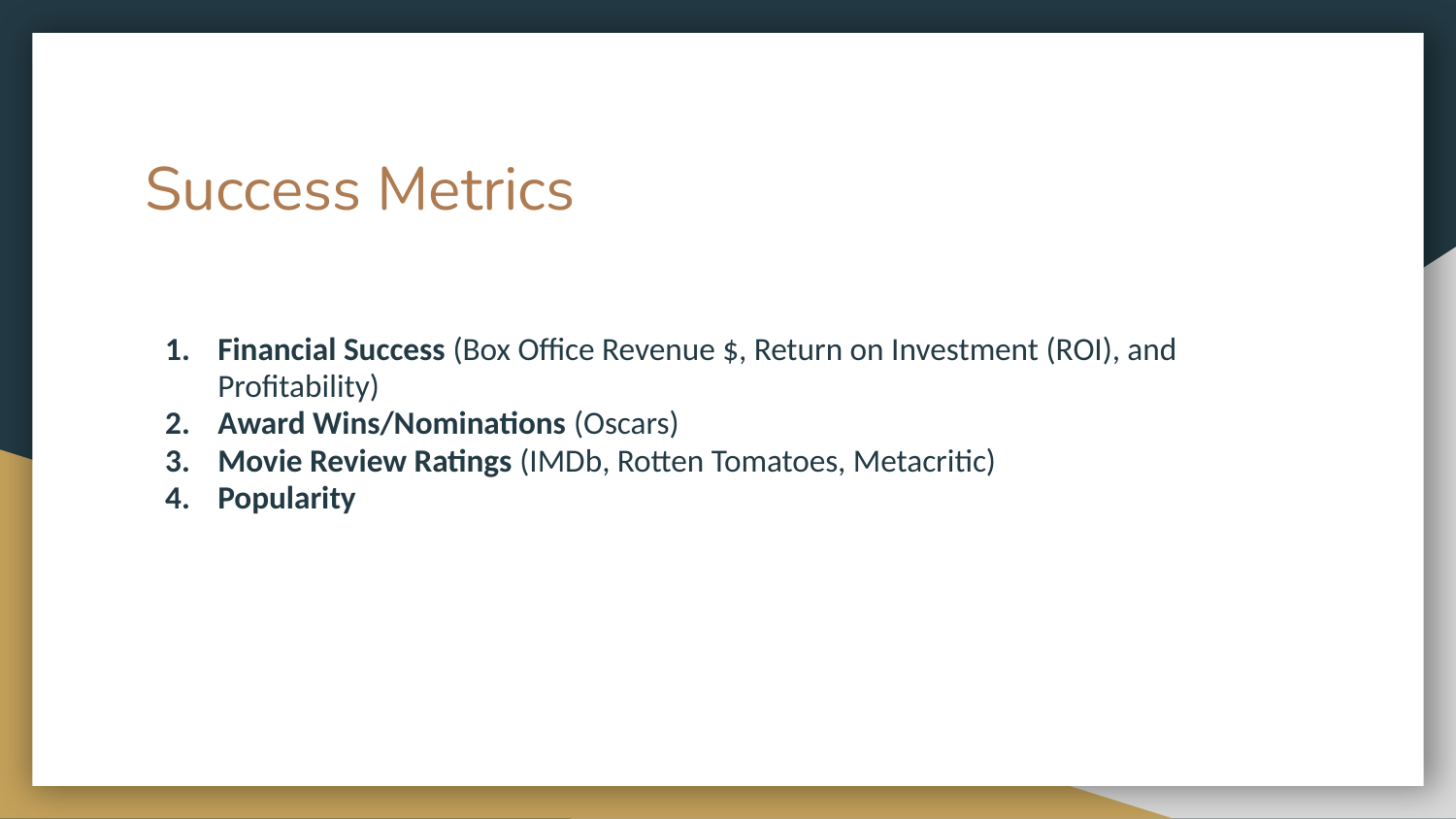

# Success Metrics
Financial Success (Box Office Revenue $, Return on Investment (ROI), and Profitability)
Award Wins/Nominations (Oscars)
Movie Review Ratings (IMDb, Rotten Tomatoes, Metacritic)
Popularity